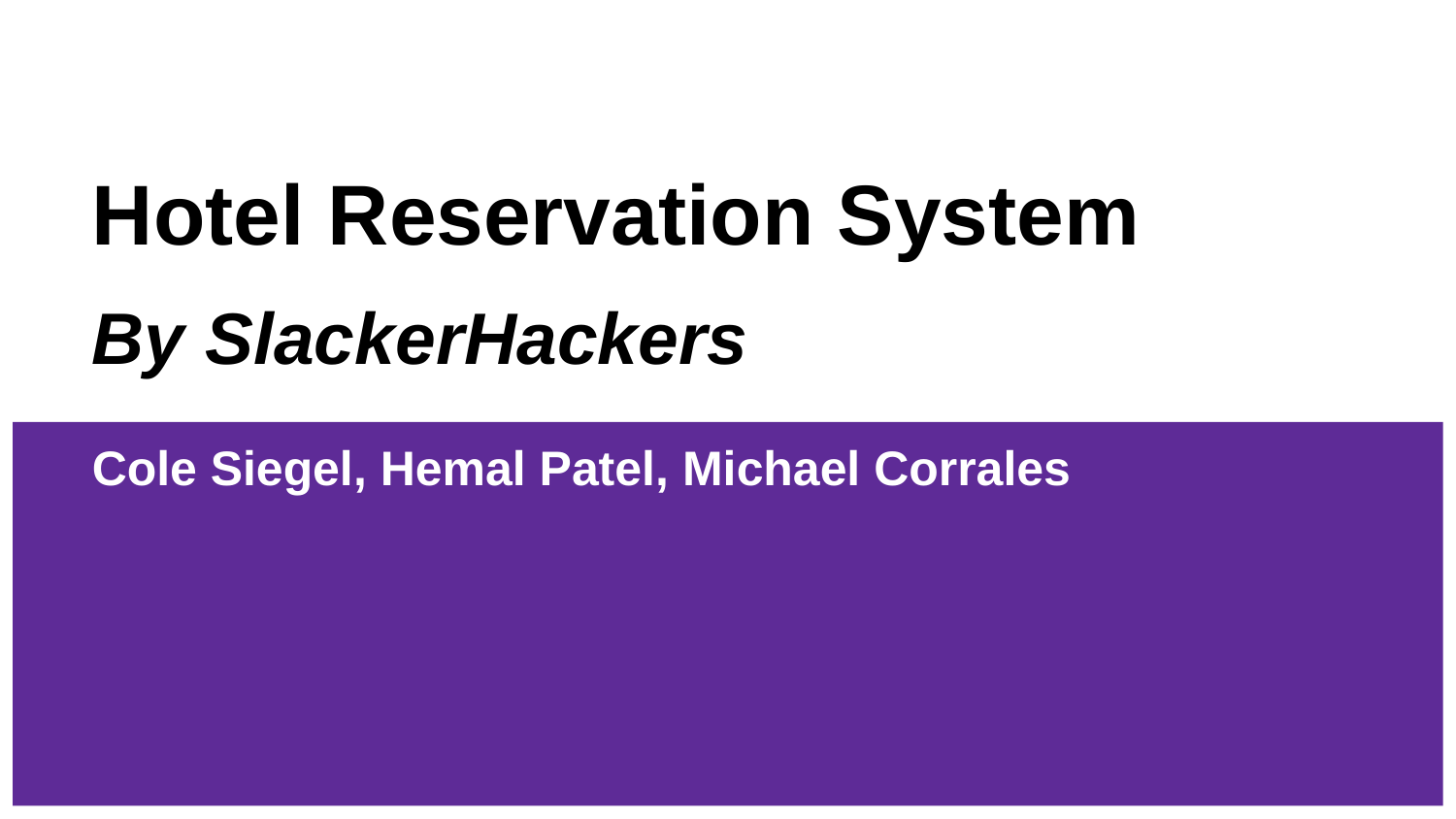

# Hotel Reservation System
By SlackerHackers

Cole Siegel, Hemal Patel, Michael Corrales